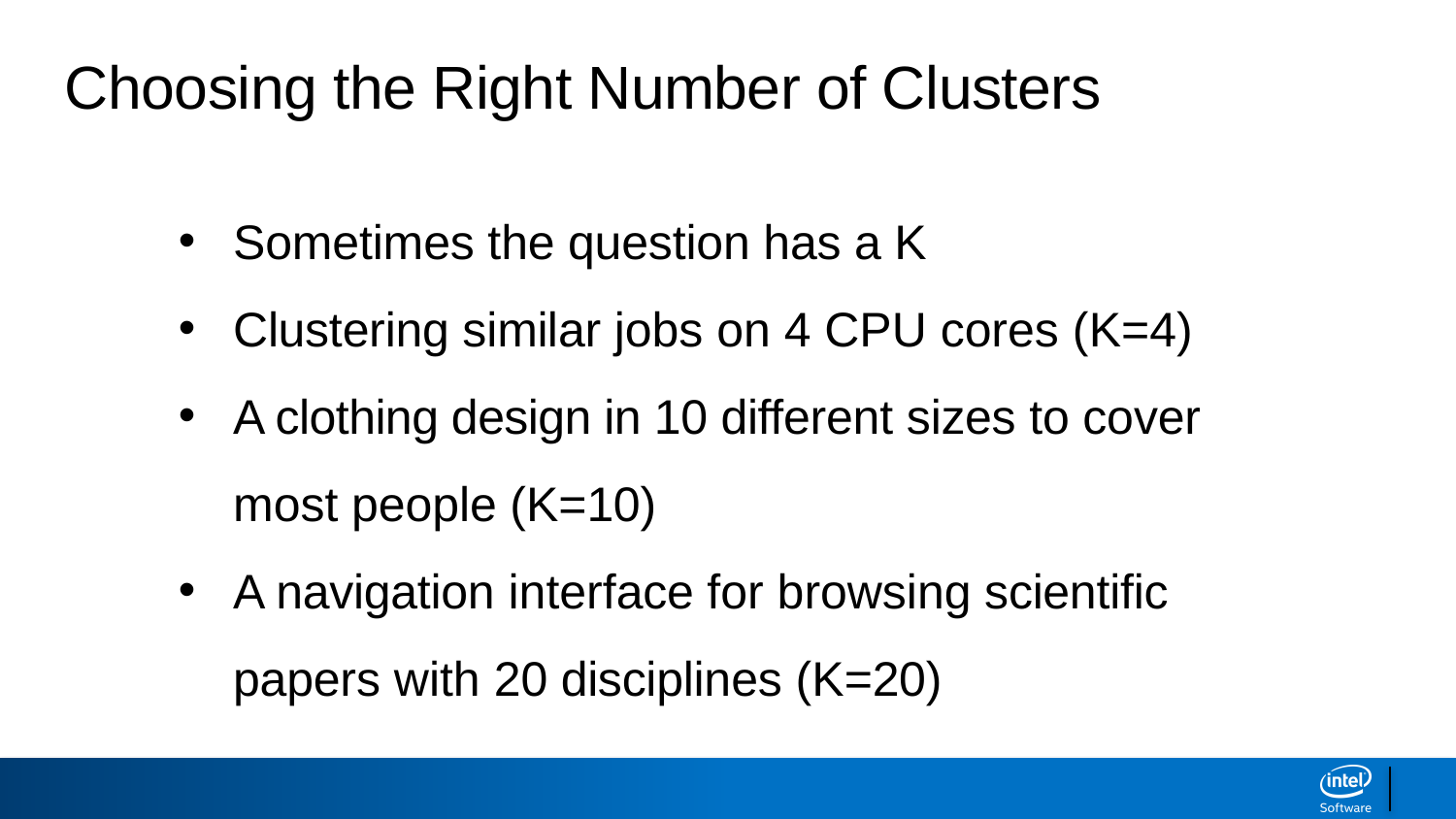

Choosing the Right Number of Clusters
Sometimes the question has a K
Clustering similar jobs on 4 CPU cores (K=4)
A clothing design in 10 different sizes to cover most people (K=10)
A navigation interface for browsing scientific papers with 20 disciplines (K=20)